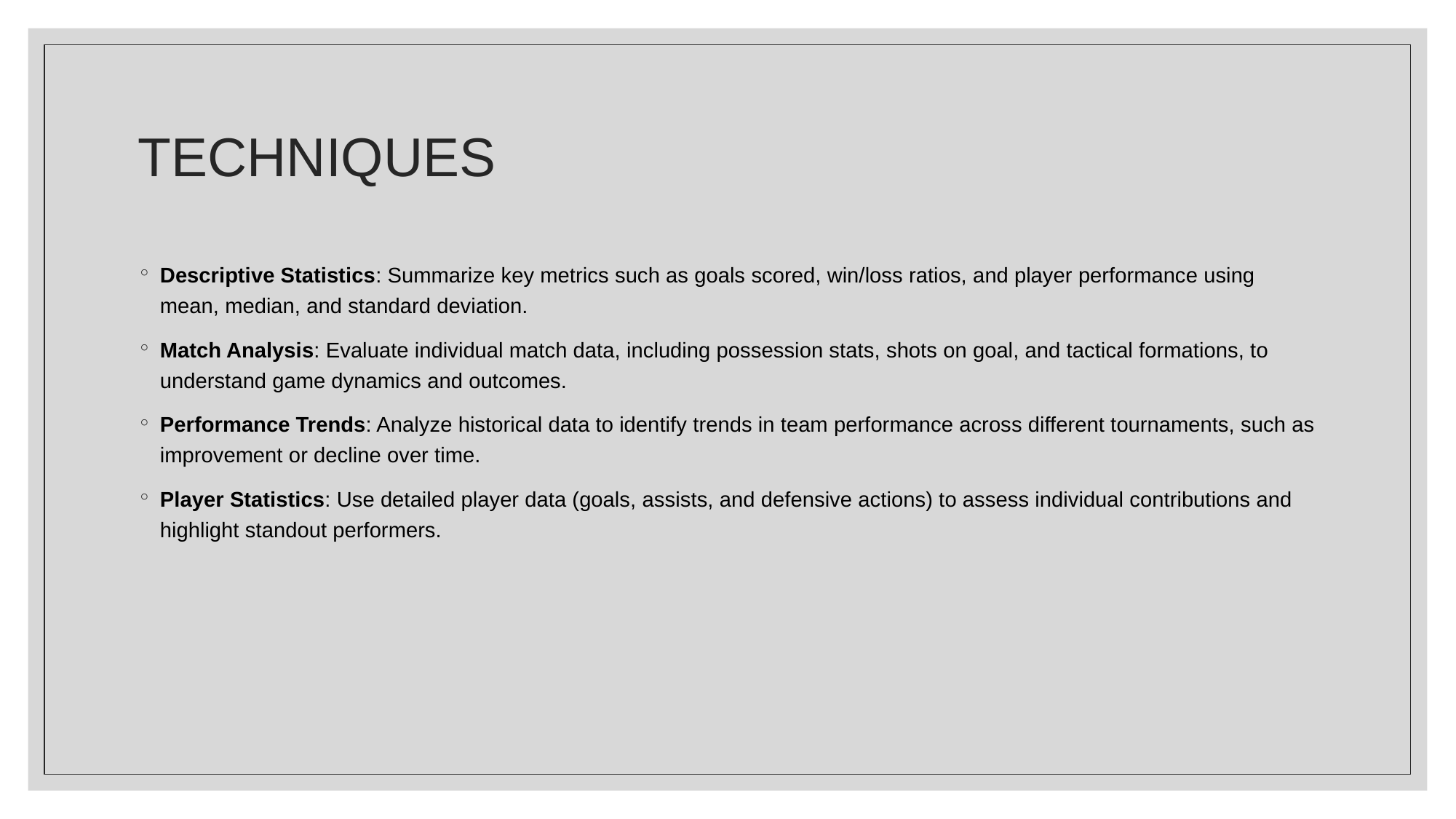

# TECHNIQUES
Descriptive Statistics: Summarize key metrics such as goals scored, win/loss ratios, and player performance using mean, median, and standard deviation.
Match Analysis: Evaluate individual match data, including possession stats, shots on goal, and tactical formations, to understand game dynamics and outcomes.
Performance Trends: Analyze historical data to identify trends in team performance across different tournaments, such as improvement or decline over time.
Player Statistics: Use detailed player data (goals, assists, and defensive actions) to assess individual contributions and highlight standout performers.